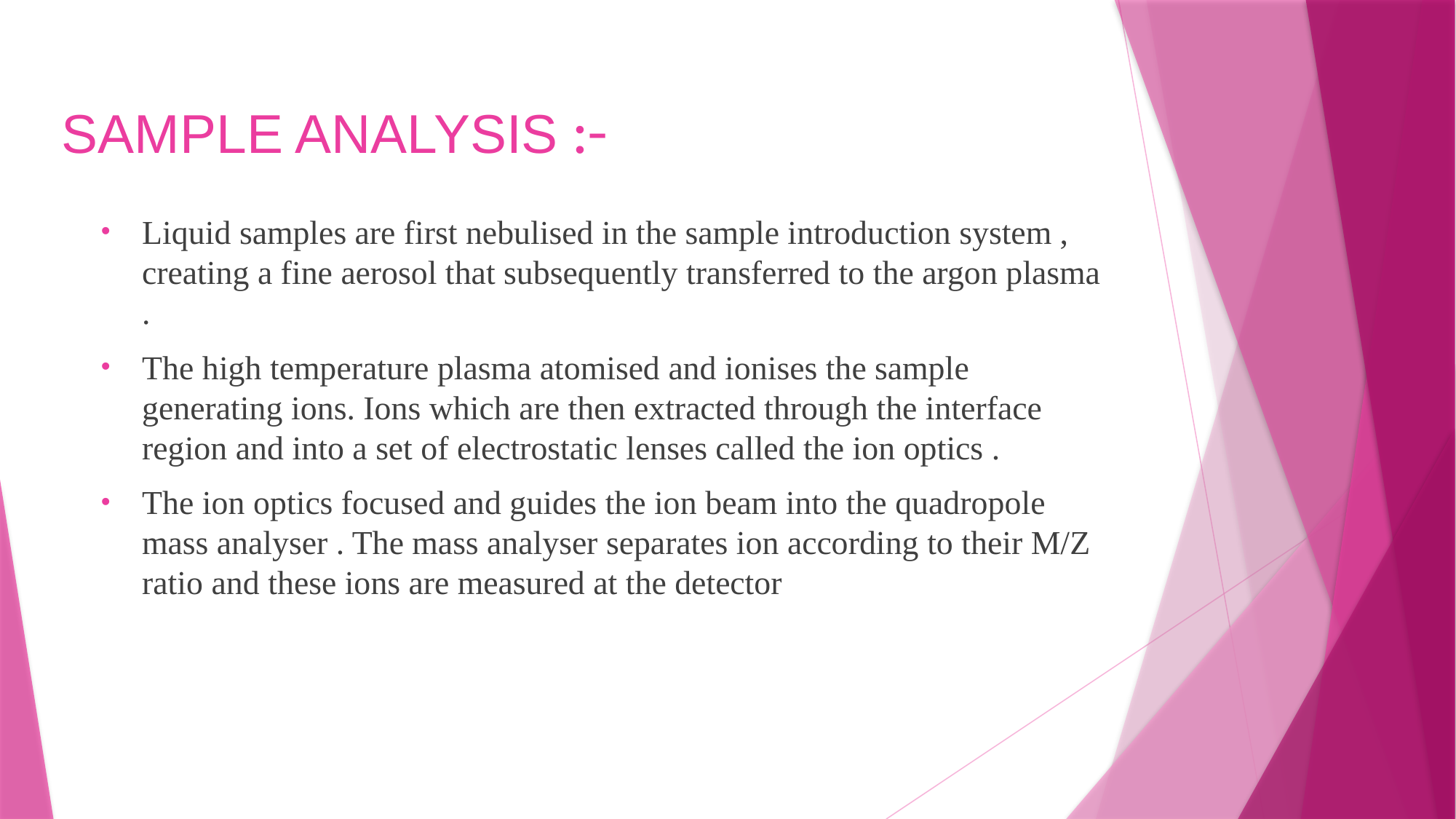

# SAMPLE ANALYSIS :-
Liquid samples are first nebulised in the sample introduction system , creating a fine aerosol that subsequently transferred to the argon plasma .
The high temperature plasma atomised and ionises the sample generating ions. Ions which are then extracted through the interface region and into a set of electrostatic lenses called the ion optics .
The ion optics focused and guides the ion beam into the quadropole mass analyser . The mass analyser separates ion according to their M/Z ratio and these ions are measured at the detector